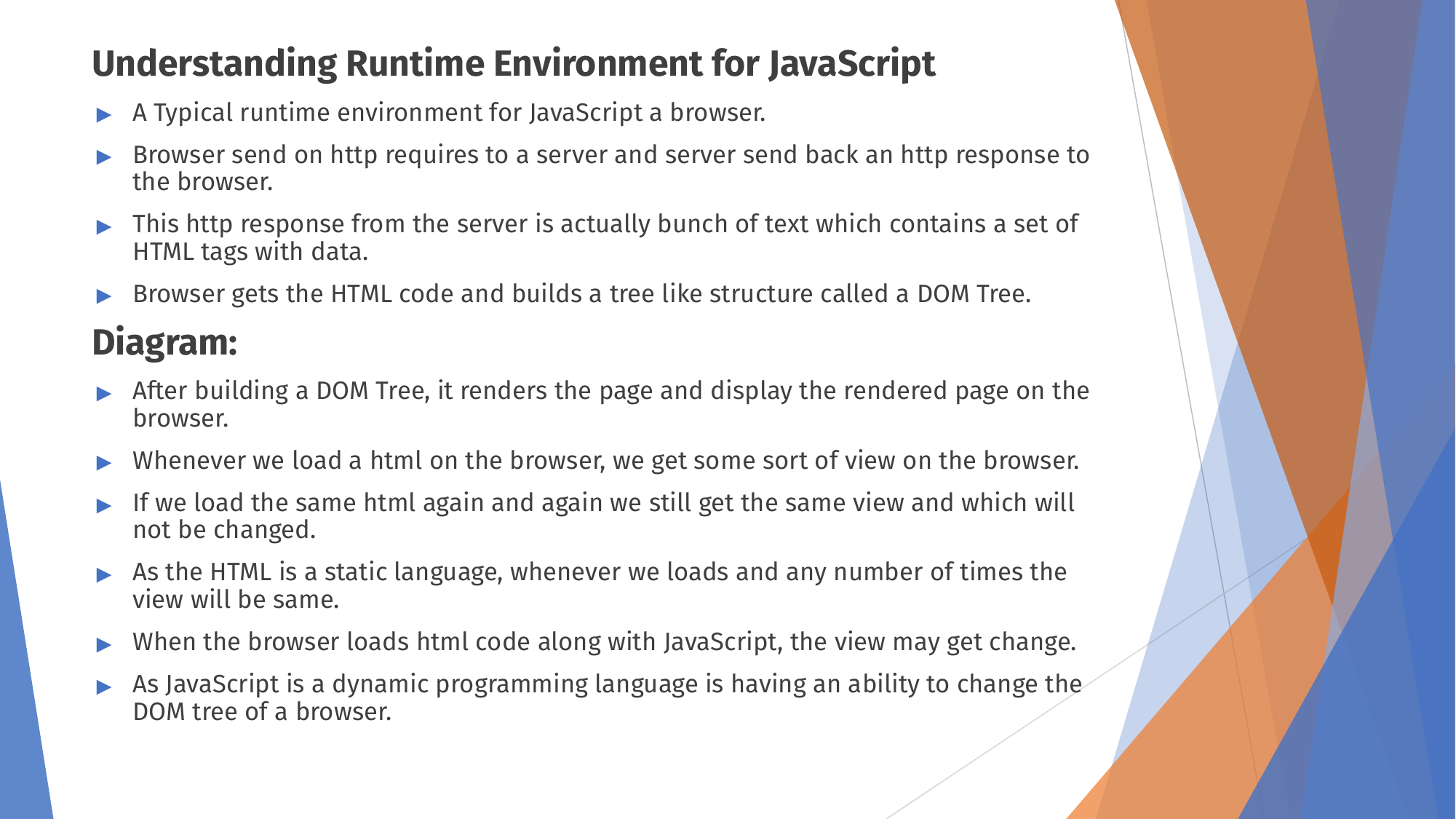

Understanding Runtime Environment for JavaScript
A Typical runtime environment for JavaScript a browser.
Browser send on http requires to a server and server send back an http response to the browser.
This http response from the server is actually bunch of text which contains a set of HTML tags with data.
Browser gets the HTML code and builds a tree like structure called a DOM Tree.
Diagram:
After building a DOM Tree, it renders the page and display the rendered page on the browser.
Whenever we load a html on the browser, we get some sort of view on the browser.
If we load the same html again and again we still get the same view and which will not be changed.
As the HTML is a static language, whenever we loads and any number of times the view will be same.
When the browser loads html code along with JavaScript, the view may get change.
As JavaScript is a dynamic programming language is having an ability to change the DOM tree of a browser.